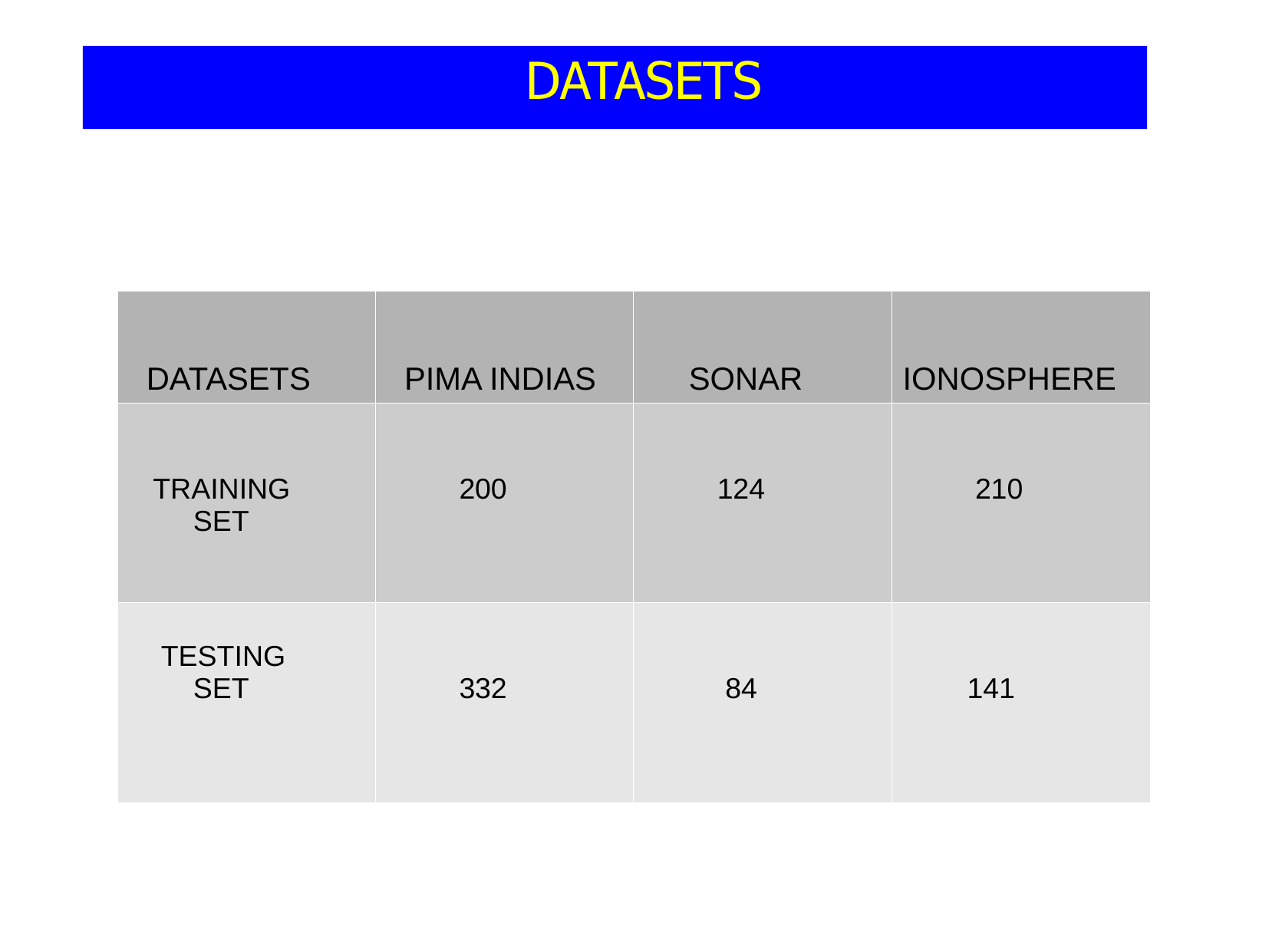

DATASETS

| DATASETS | PIMA INDIAS | SONAR | IONOSPHERE |
| --- | --- | --- | --- |
| TRAINING SET | 200 | 124 | 210 |
| TESTING SET | 332 | 84 | 141 |